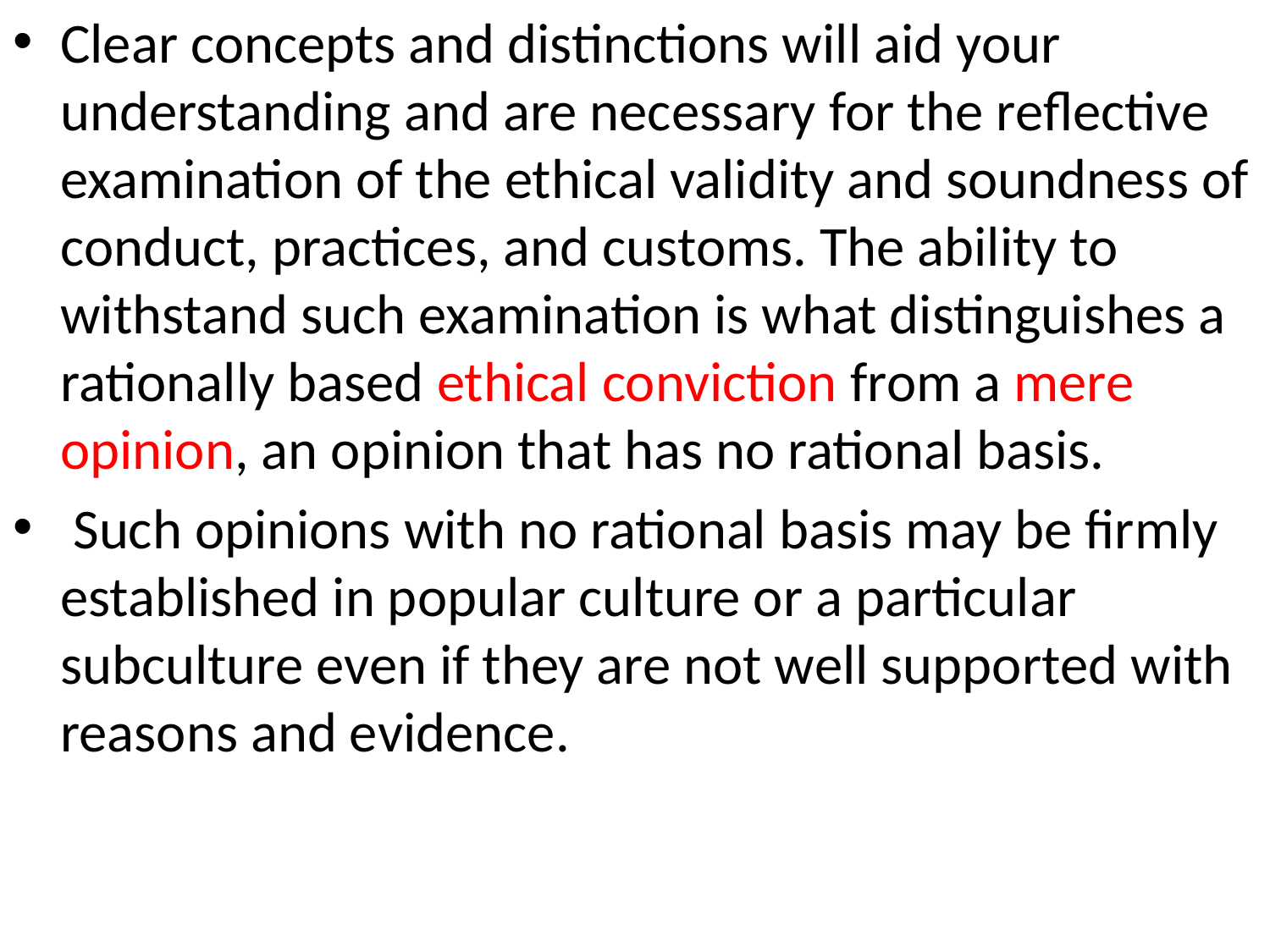

Clear concepts and distinctions will aid your understanding and are necessary for the reflective examination of the ethical validity and soundness of
conduct, practices, and customs. The ability to withstand such examination is what distinguishes a rationally based ethical conviction from a mere opinion, an opinion that has no rational basis.
 Such opinions with no rational basis may be firmly established in popular culture or a particular subculture even if they are not well supported with reasons and evidence.